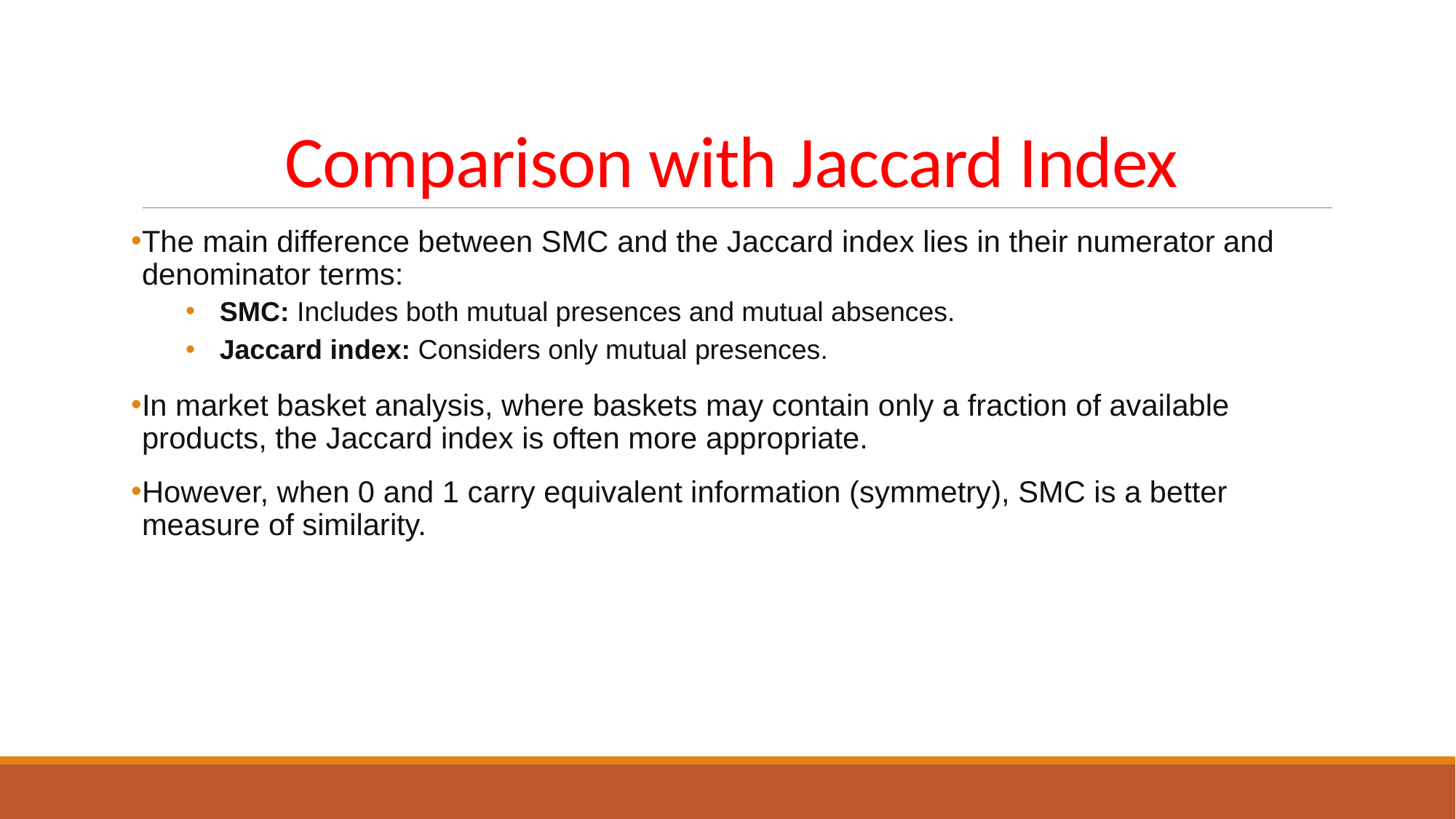

# Comparison with Jaccard Index
The main difference between SMC and the Jaccard index lies in their numerator and denominator terms:
SMC: Includes both mutual presences and mutual absences.
Jaccard index: Considers only mutual presences.
In market basket analysis, where baskets may contain only a fraction of available products, the Jaccard index is often more appropriate.
However, when 0 and 1 carry equivalent information (symmetry), SMC is a better measure of similarity.